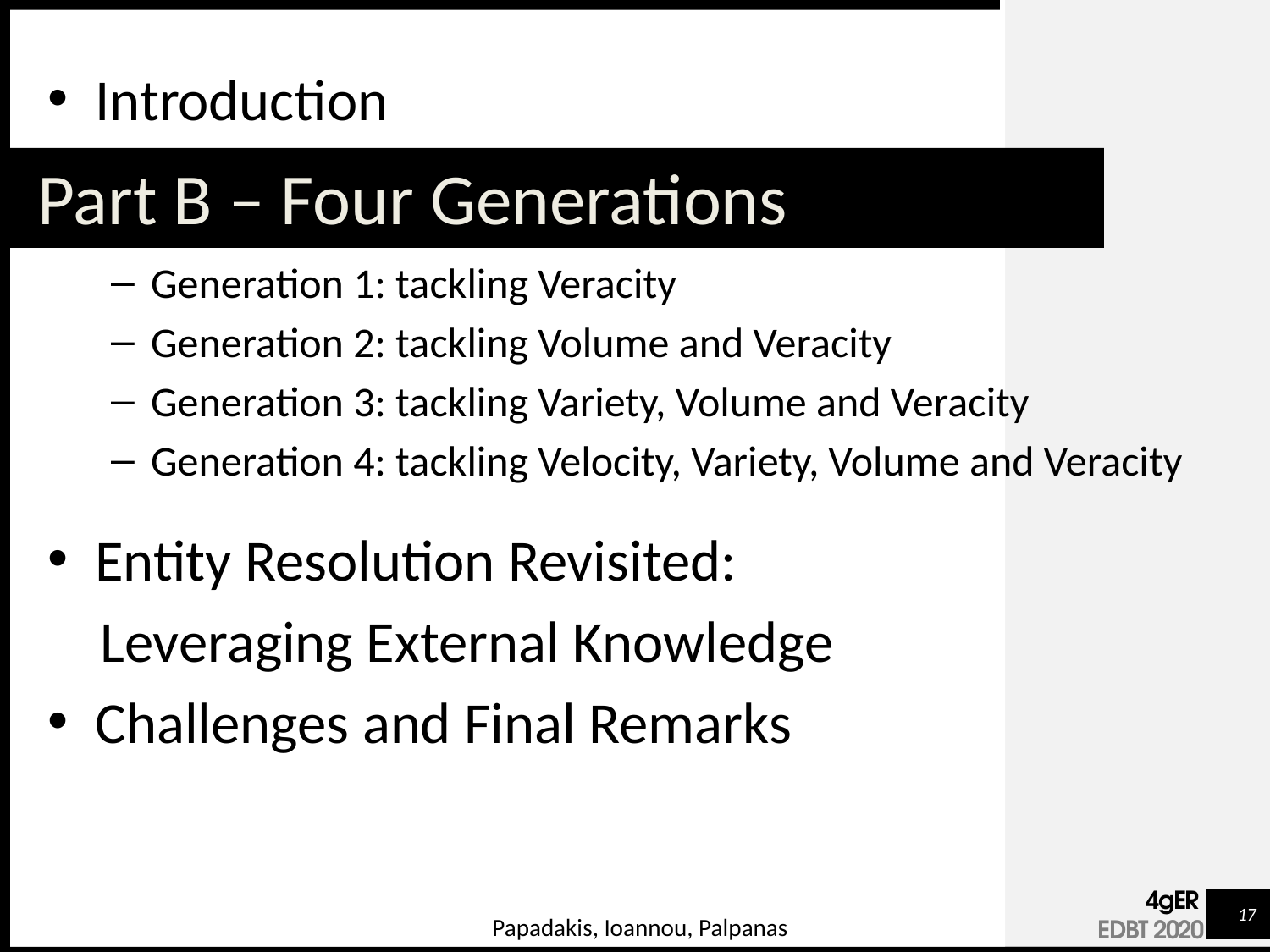

Introduction
Part B – Four Generations

Generation 1: tackling Veracity
Generation 2: tackling Volume and Veracity
Generation 3: tackling Variety, Volume and Veracity
Generation 4: tackling Velocity, Variety, Volume and Veracity
Entity Resolution Revisited:
    Leveraging External Knowledge
Challenges and Final Remarks
Papadakis, Ioannou, Palpanas